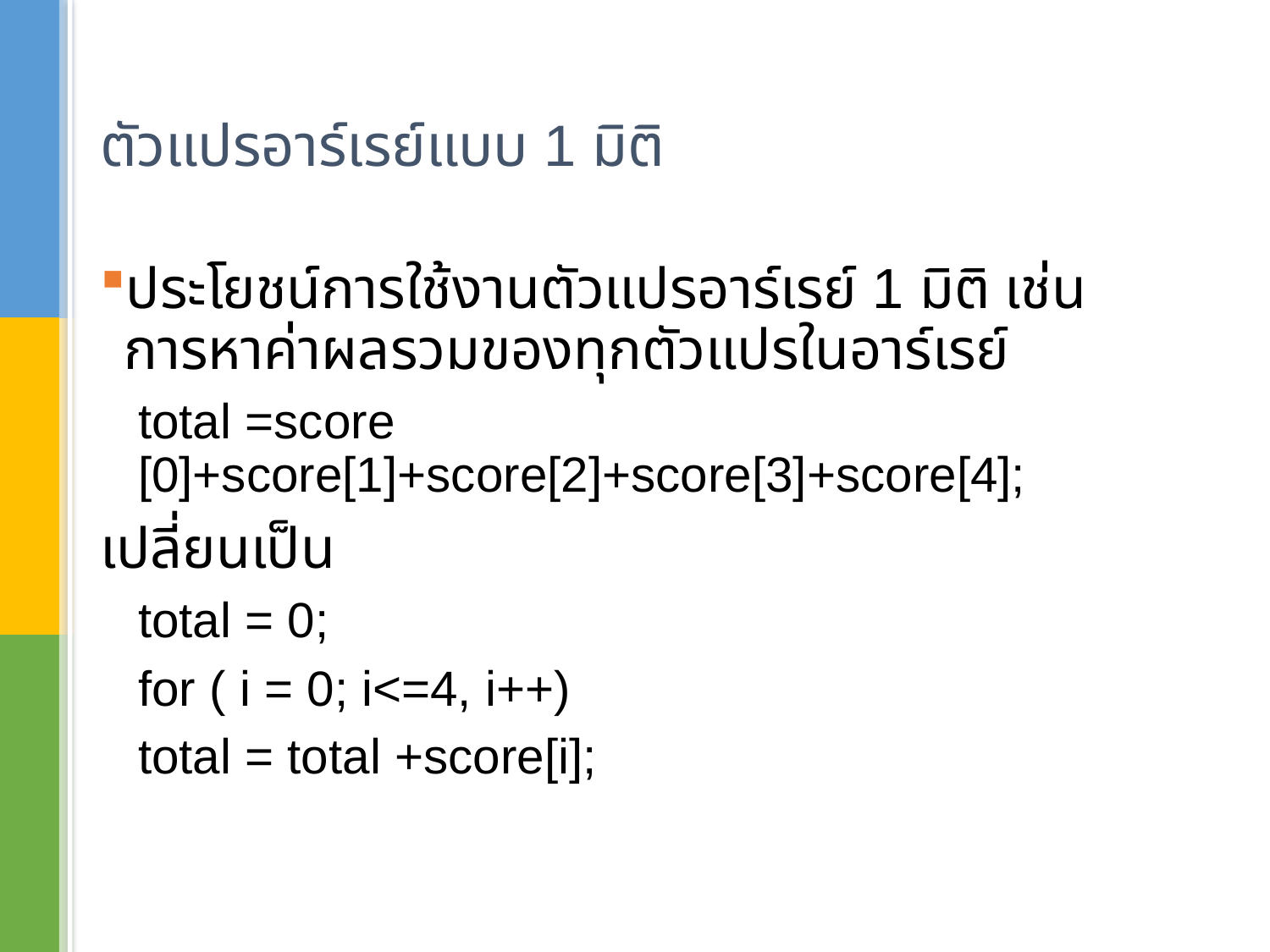

# ตัวแปรอาร์เรย์แบบ 1 มิติ
ประโยชน์การใช้งานตัวแปรอาร์เรย์ 1 มิติ เช่น การหาค่าผลรวมของทุกตัวแปรในอาร์เรย์
total =score [0]+score[1]+score[2]+score[3]+score[4];
เปลี่ยนเป็น
total = 0;
for ( i = 0; i<=4, i++)
total = total +score[i];